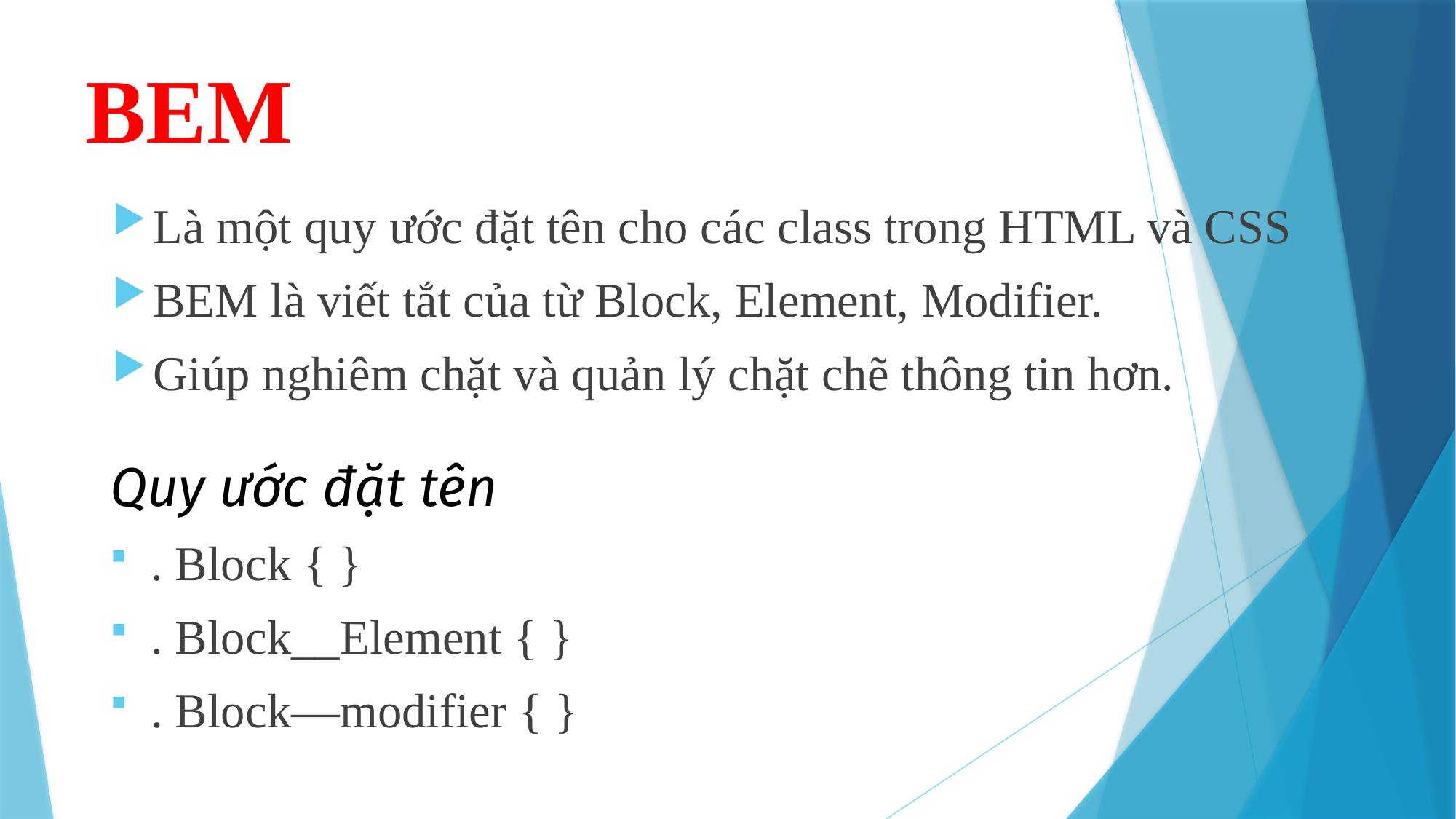

# BEM
Là một quy ước đặt tên cho các class trong HTML và CSS
BEM là viết tắt của từ Block, Element, Modifier.
Giúp nghiêm chặt và quản lý chặt chẽ thông tin hơn.
Quy ước đặt tên
. Block { }
. Block__Element { }
. Block—modifier { }